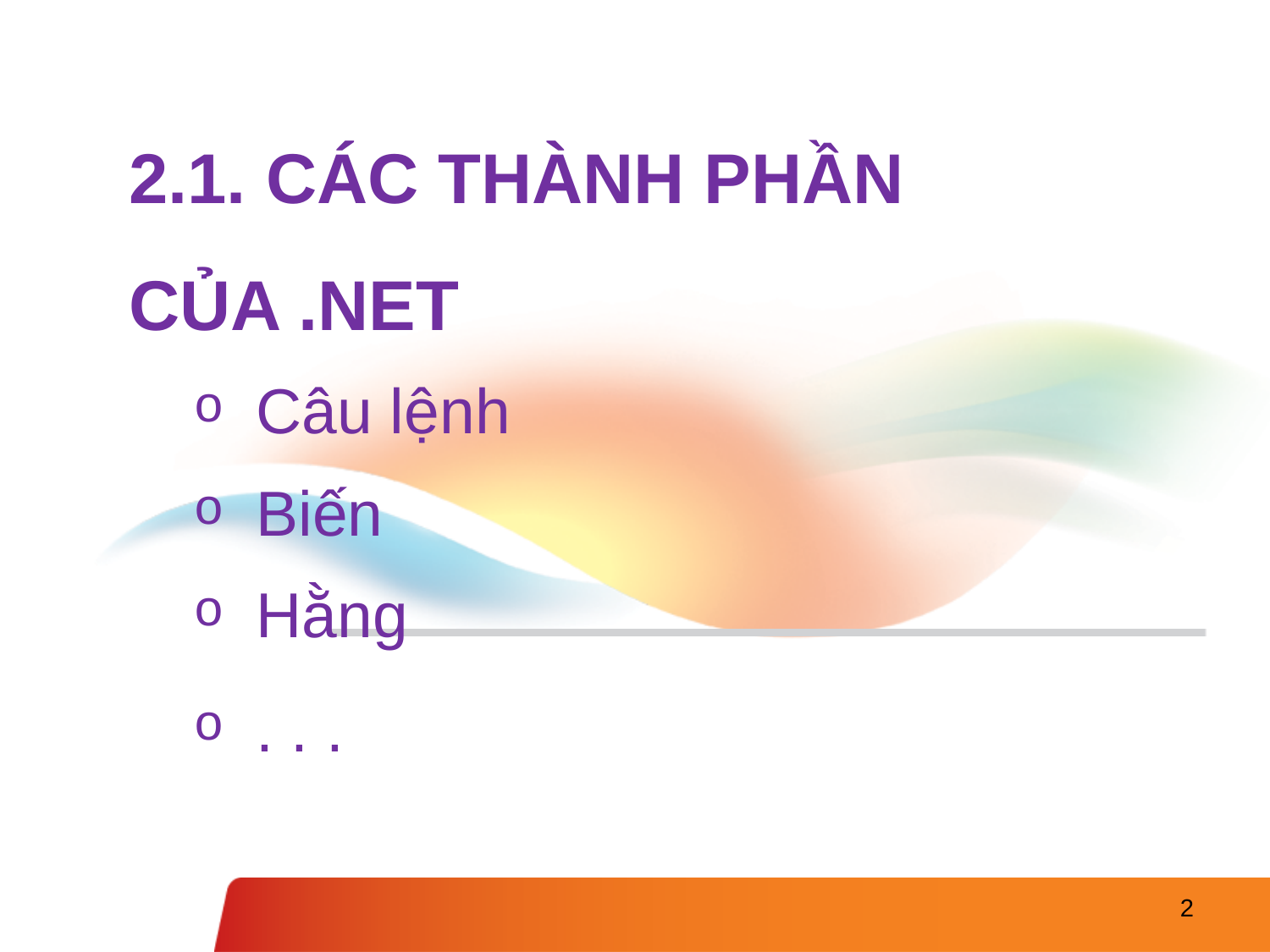

2.1. CÁC THÀNH PHẦN CỦA .NET
Câu lệnh
Biến
Hằng
. . .

2